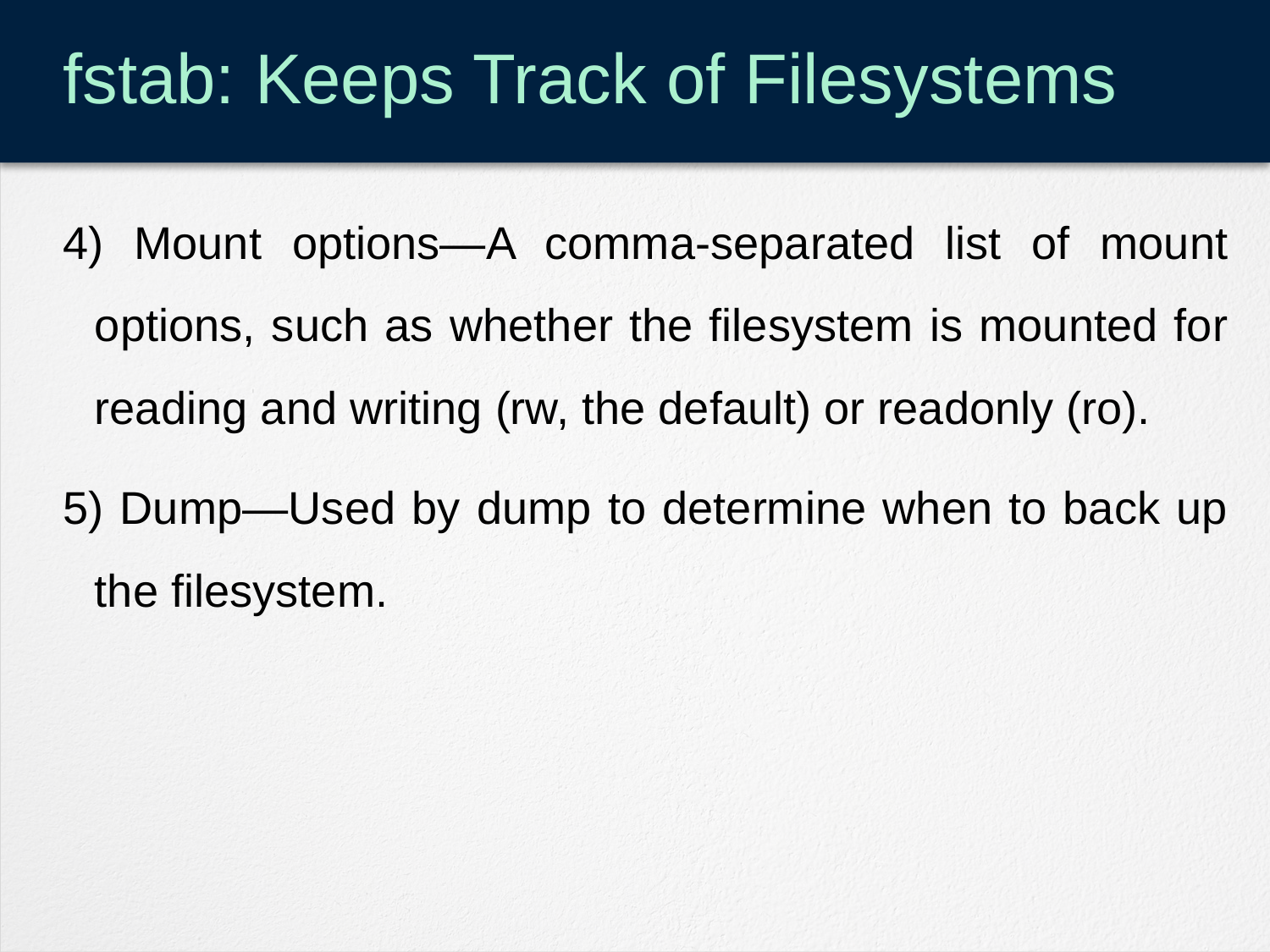

# fstab: Keeps Track of Filesystems
4) Mount options—A comma-separated list of mount options, such as whether the filesystem is mounted for reading and writing (rw, the default) or readonly (ro).
5) Dump—Used by dump to determine when to back up the filesystem.